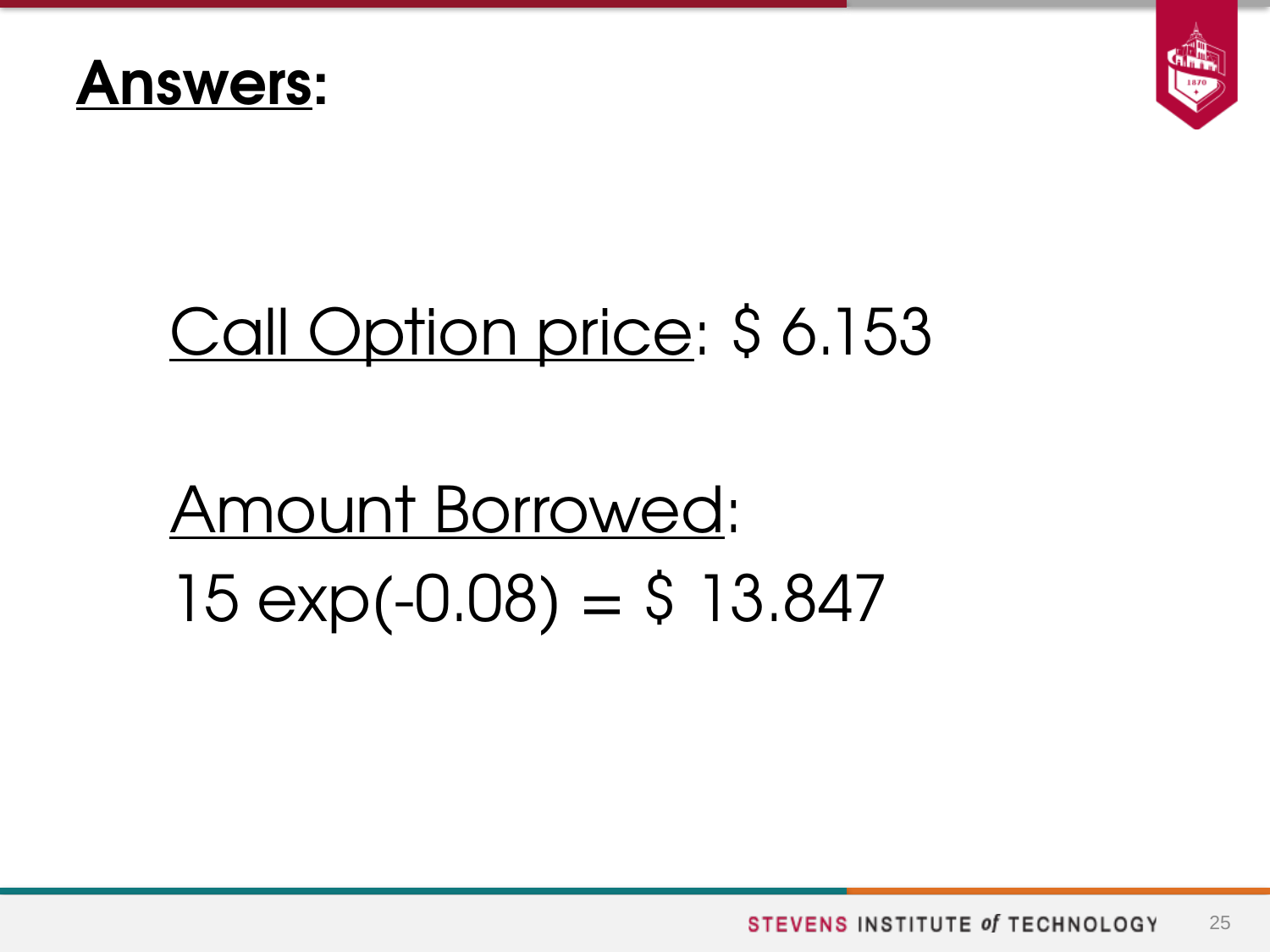

# Answers:
Call Option price: $ 6.153

Amount Borrowed:
15 exp(-0.08) = $ 13.847
25